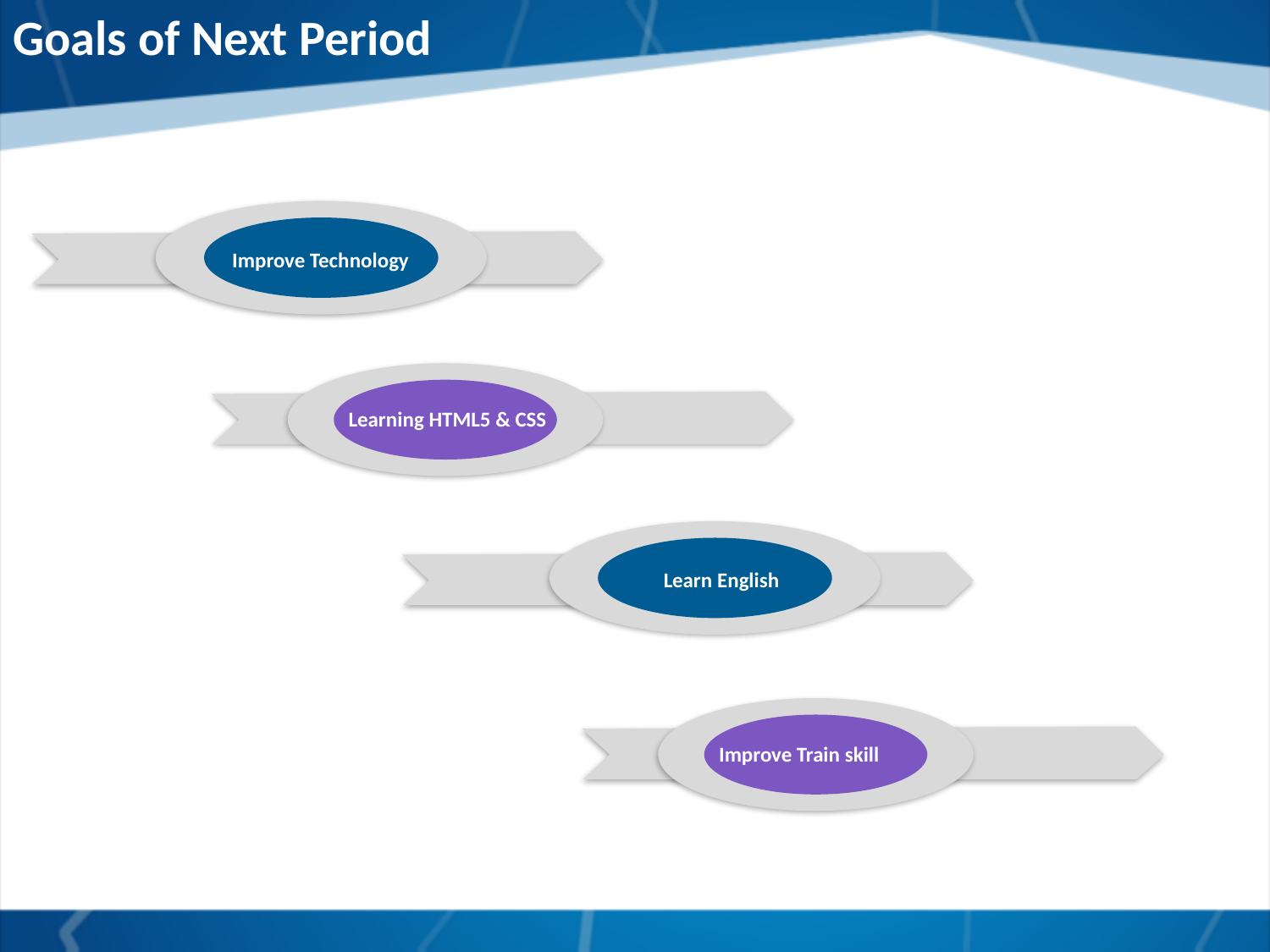

Goals of Next Period
English

Improve Technology

Learning HTML5 & CSS

Learn English

Improve Train skill